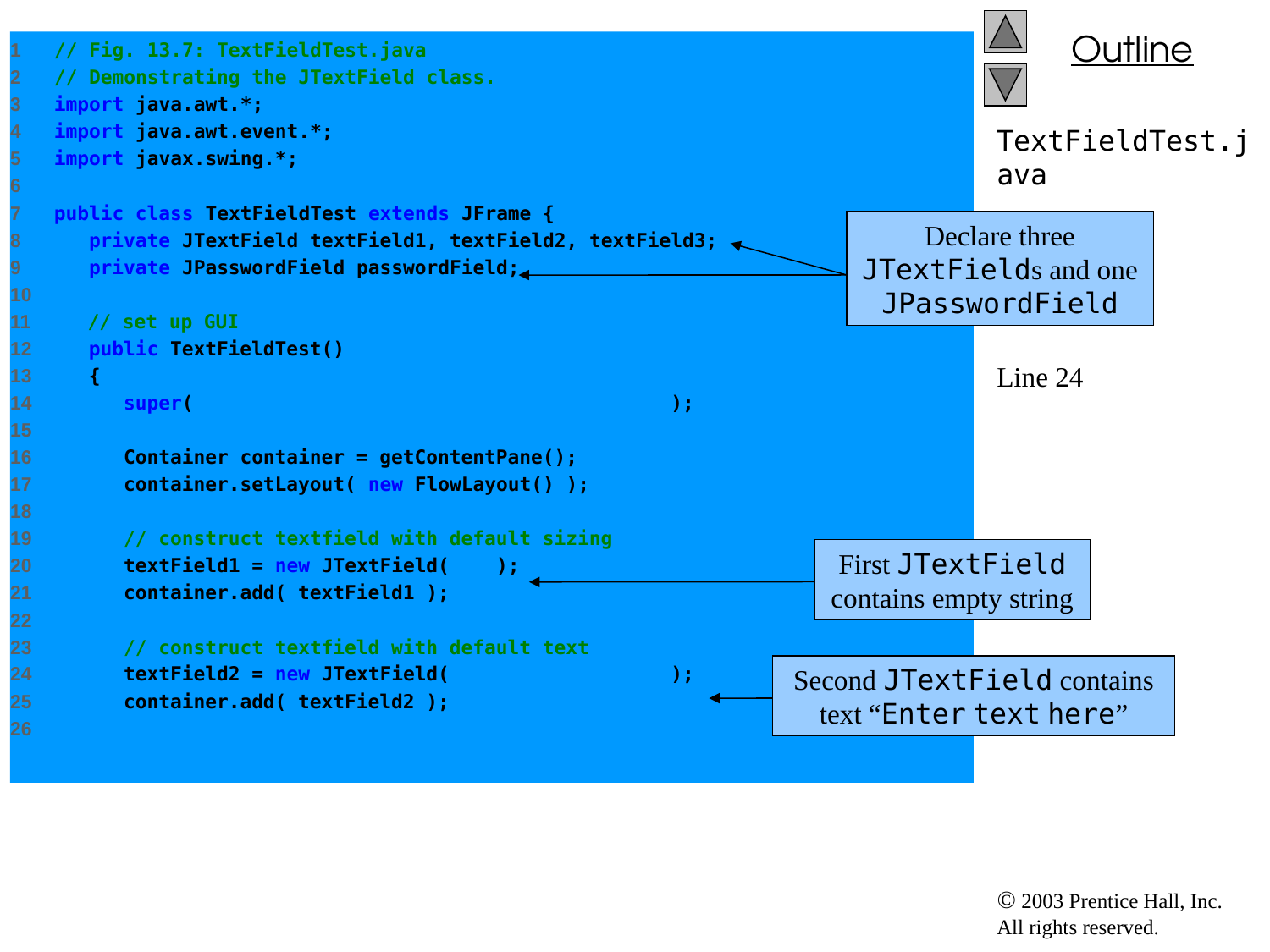

17
1      // Fig. 13.7: TextFieldTest.java
2      // Demonstrating the JTextField class.
3      import java.awt.*;
4      import java.awt.event.*;
5      import javax.swing.*;
6
7      public class TextFieldTest extends JFrame {
8         private JTextField textField1, textField2, textField3;
9         private JPasswordField passwordField;
10
11       // set up GUI
12       public TextFieldTest()
13       {
14          super( "Testing JTextField and JPasswordField" );
15
16          Container container = getContentPane();
17          container.setLayout( new FlowLayout() );
18
19          // construct textfield with default sizing
20          textField1 = new JTextField( 10 );
21          container.add( textField1 );
22
23          // construct textfield with default text
24          textField2 = new JTextField( "Enter text here" );
25          container.add( textField2 );
26

# TextFieldTest.java Lines 8-9 Line 20 Line 24
Declare three JTextFields and one JPasswordField

First JTextField contains empty string

Second JTextField contains text “Enter text here”